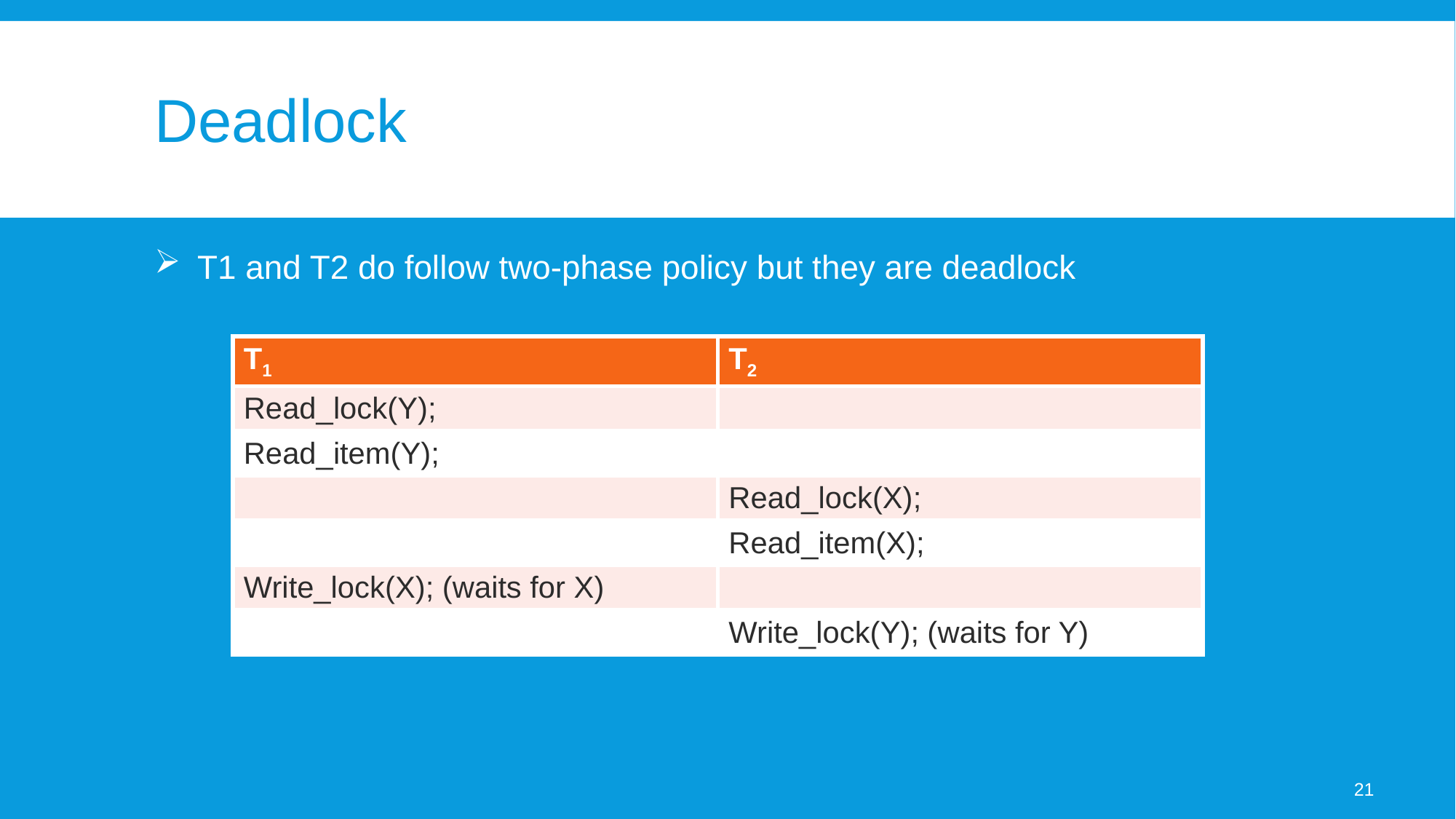

# Deadlock
T1 and T2 do follow two-phase policy but they are deadlock
| T1 | T2 |
| --- | --- |
| Read\_lock(Y); |  |
| Read\_item(Y); |  |
|  | Read\_lock(X); |
|  | Read\_item(X); |
| Write\_lock(X); (waits for X) |  |
|  | Write\_lock(Y); (waits for Y) |
21